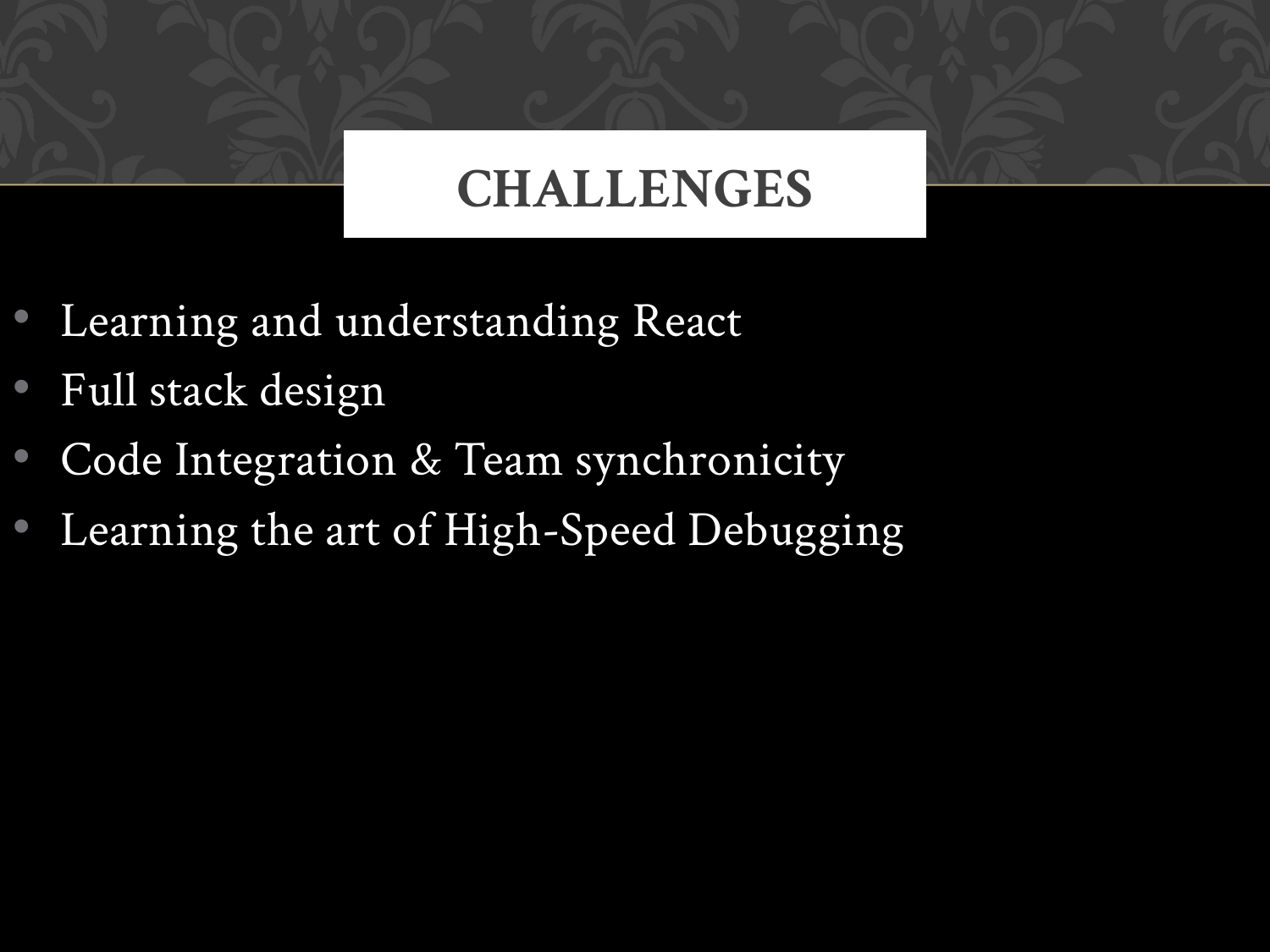

# CHALLENGES
Learning and understanding React
Full stack design
Code Integration & Team synchronicity
Learning the art of High-Speed Debugging